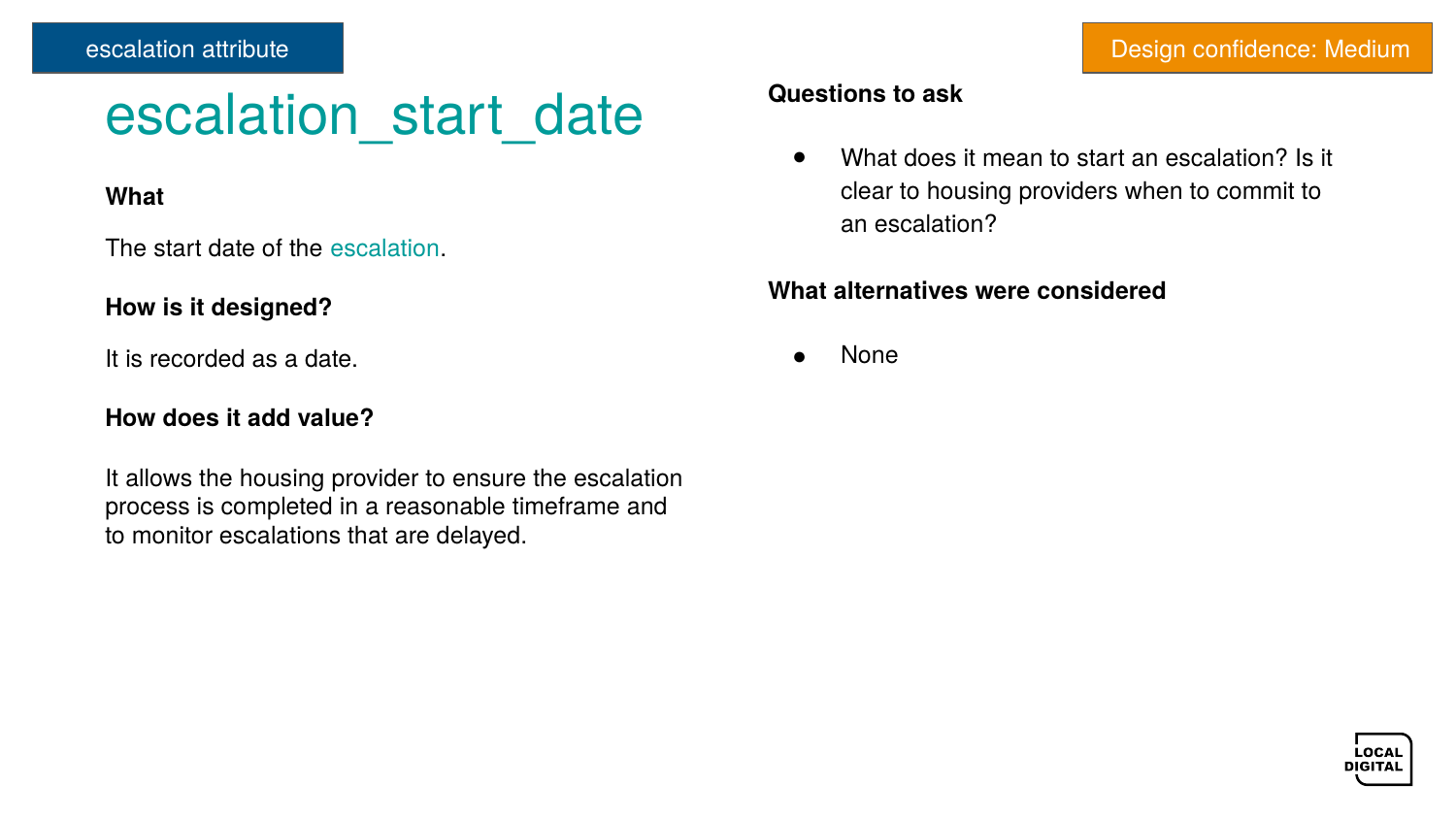

escalation attribute
 Design confidence: Medium
# escalation_start_date

Questions to ask
What does it mean to start an escalation? Is it clear to housing providers when to commit to an escalation?

What alternatives were considered
None
What
The start date of the escalation.
How is it designed?
It is recorded as a date.
How does it add value?
It allows the housing provider to ensure the escalation process is completed in a reasonable timeframe and to monitor escalations that are delayed.